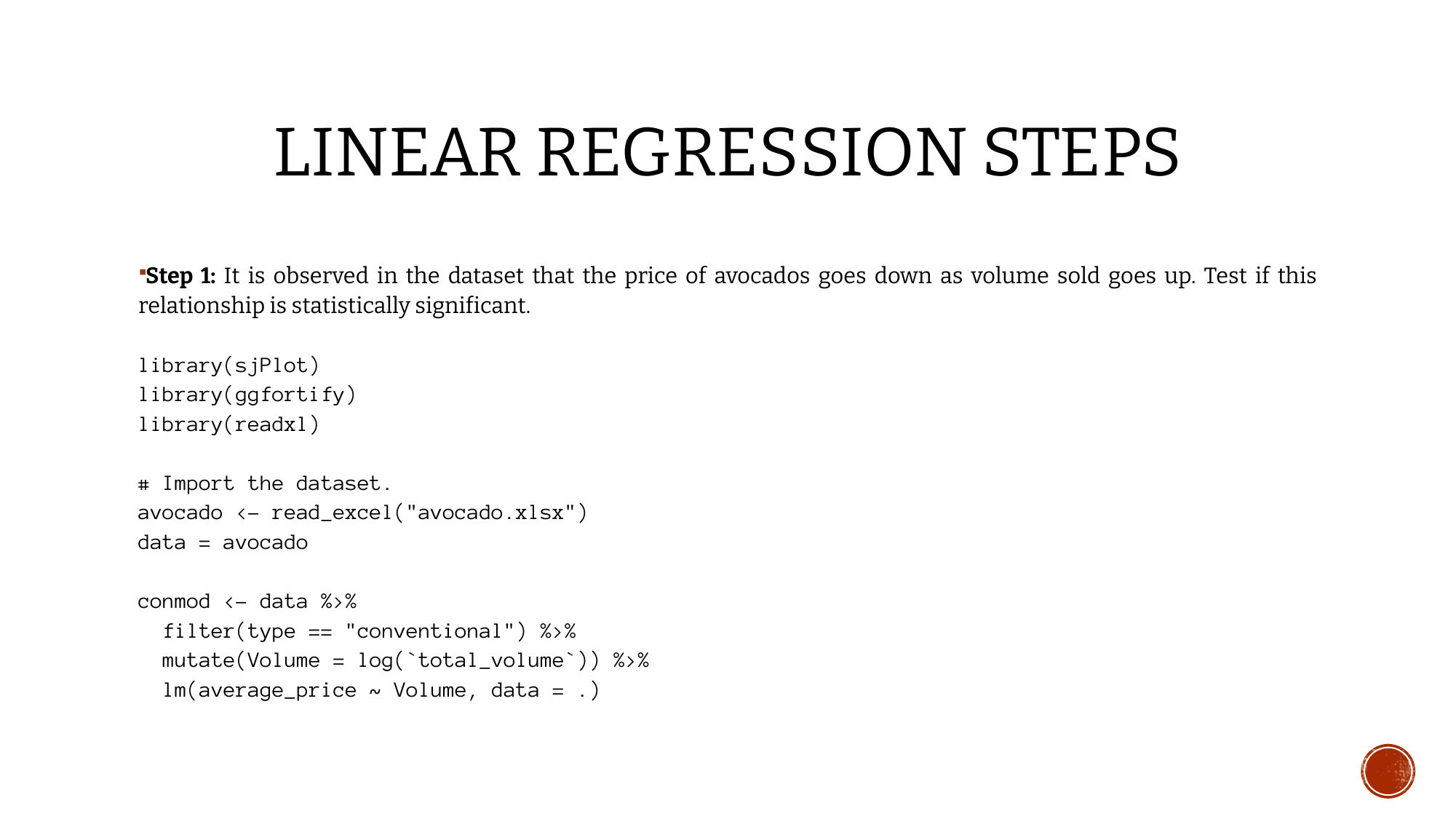

# Linear Regression steps
Step 1: It is observed in the dataset that the price of avocados goes down as volume sold goes up. Test if this relationship is statistically significant.

library(sjPlot)
library(ggfortify)
library(readxl)

# Import the dataset.
avocado <- read_excel("avocado.xlsx")
data = avocado

conmod <- data %>%
  filter(type == "conventional") %>%
  mutate(Volume = log(`total_volume`)) %>%
  lm(average_price ~ Volume, data = .)